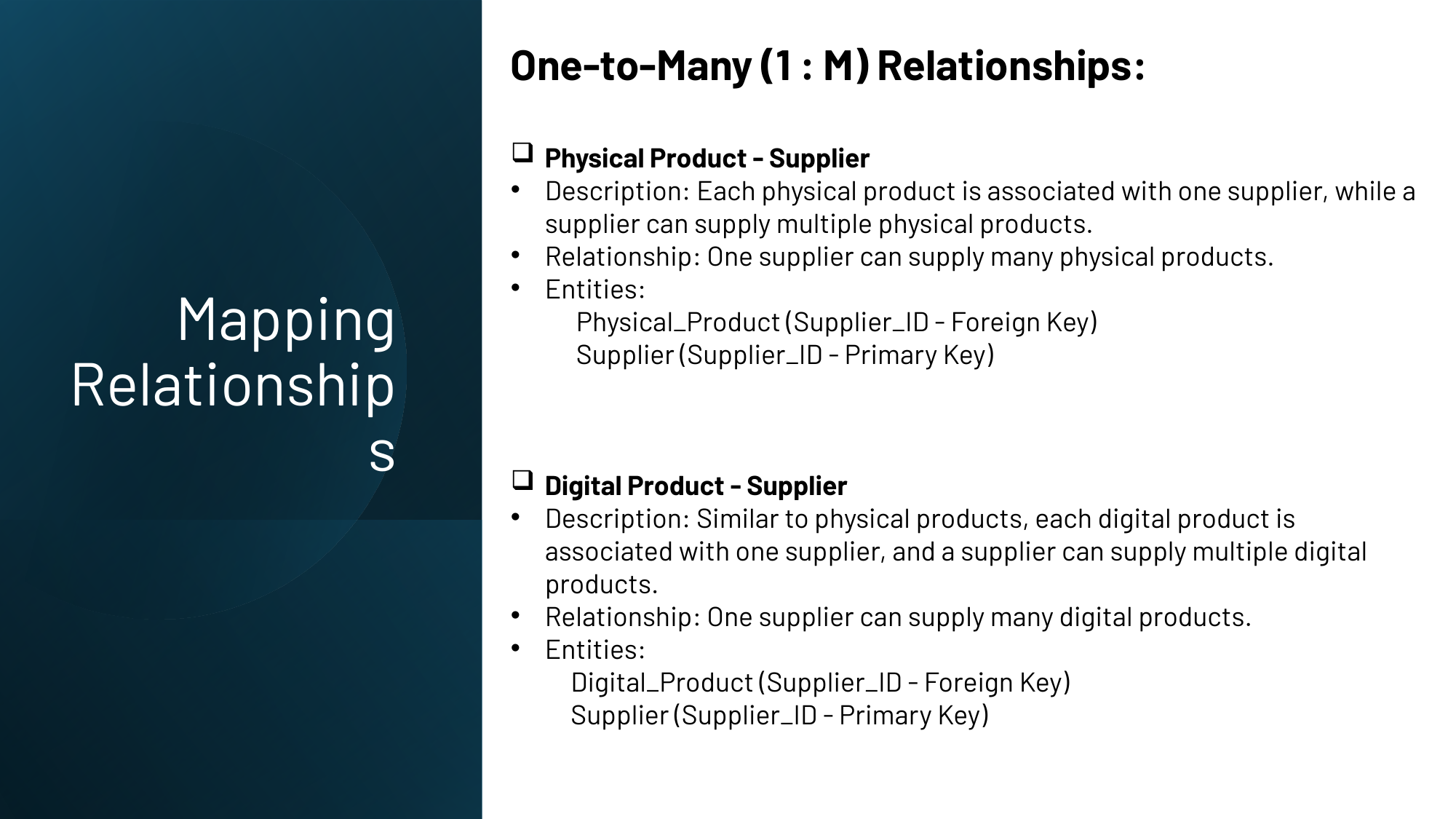

One-to-Many (1 : M) Relationships:

Physical Product - Supplier
Description: Each physical product is associated with one supplier, while a supplier can supply multiple physical products.
Relationship: One supplier can supply many physical products.
Entities:
            Physical_Product (Supplier_ID - Foreign Key)
            Supplier (Supplier_ID - Primary Key)

Digital Product - Supplier
Description: Similar to physical products, each digital product is associated with one supplier, and a supplier can supply multiple digital products.
Relationship: One supplier can supply many digital products.
Entities:
           Digital_Product (Supplier_ID - Foreign Key)
           Supplier (Supplier_ID - Primary Key)

# Mapping Relationships